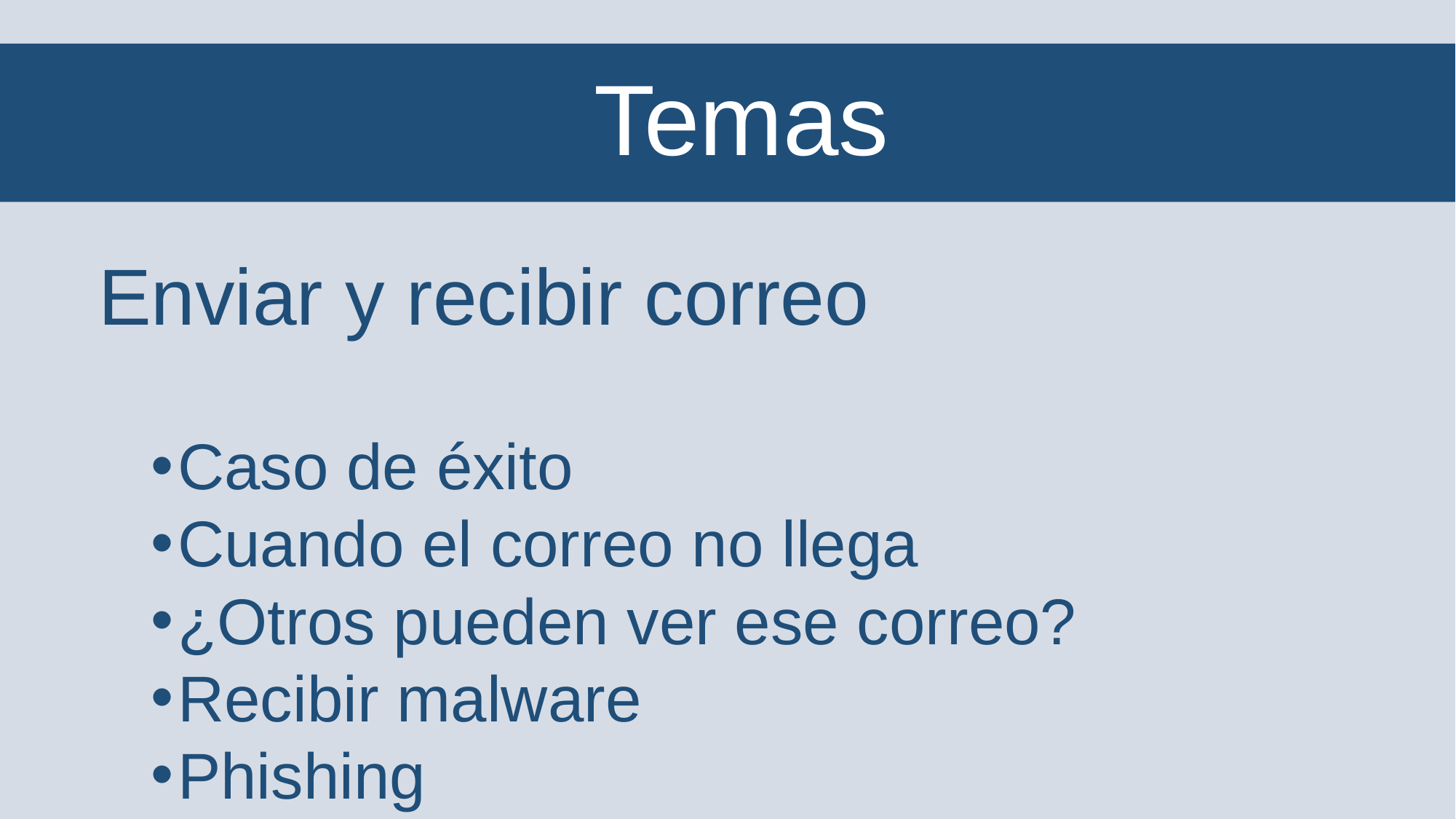

# Temas
Enviar y recibir correo

Caso de éxito
Cuando el correo no llega
¿Otros pueden ver ese correo?
Recibir malware
Phishing